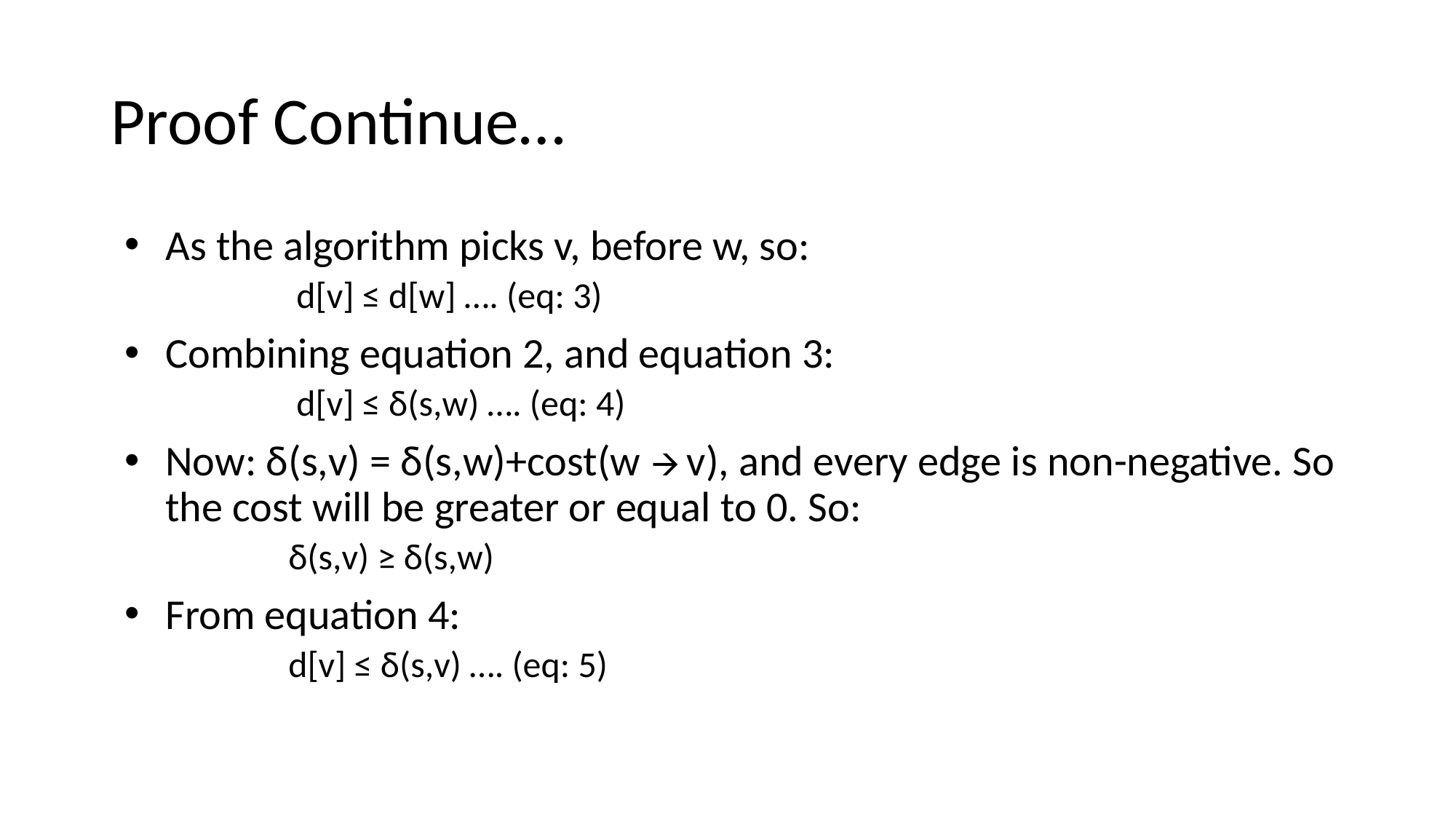

# Proof Continue…
As the algorithm picks v, before w, so:
	 d[v] ≤ d[w] …. (eq: 3)
Combining equation 2, and equation 3:
	 d[v] ≤ δ(s,w) …. (eq: 4)
Now: δ(s,v) = δ(s,w)+cost(w 🡪 v), and every edge is non-negative. So the cost will be greater or equal to 0. So:
	δ(s,v) ≥ δ(s,w)
From equation 4:
	d[v] ≤ δ(s,v) …. (eq: 5)